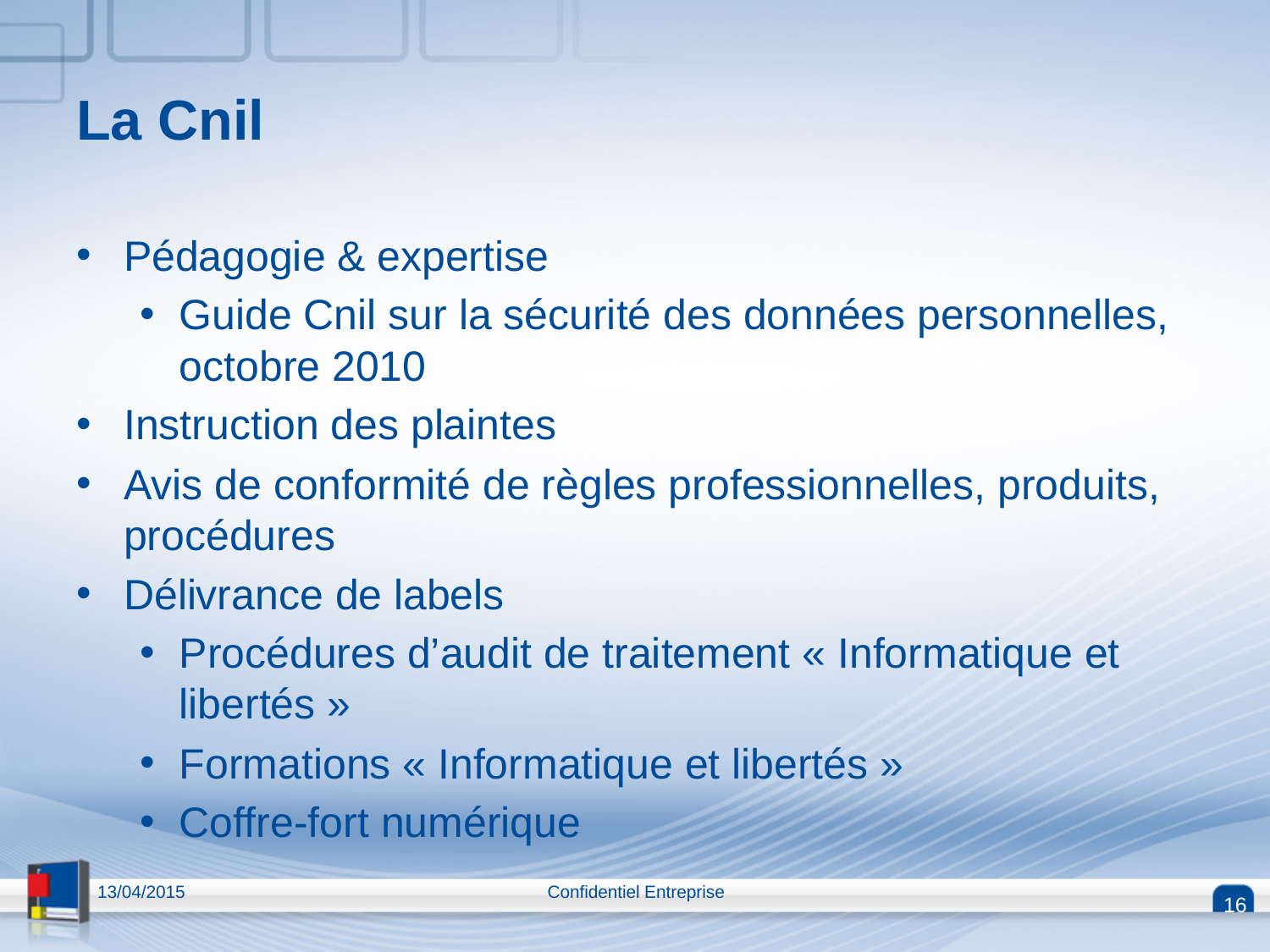

# La Cnil
Pédagogie & expertise
Guide Cnil sur la sécurité des données personnelles, octobre 2010
Instruction des plaintes
Avis de conformité de règles professionnelles, produits, procédures
Délivrance de labels
Procédures d’audit de traitement « Informatique et libertés »
Formations « Informatique et libertés »
Coffre-fort numérique

13/04/2015
Confidentiel Entreprise
16